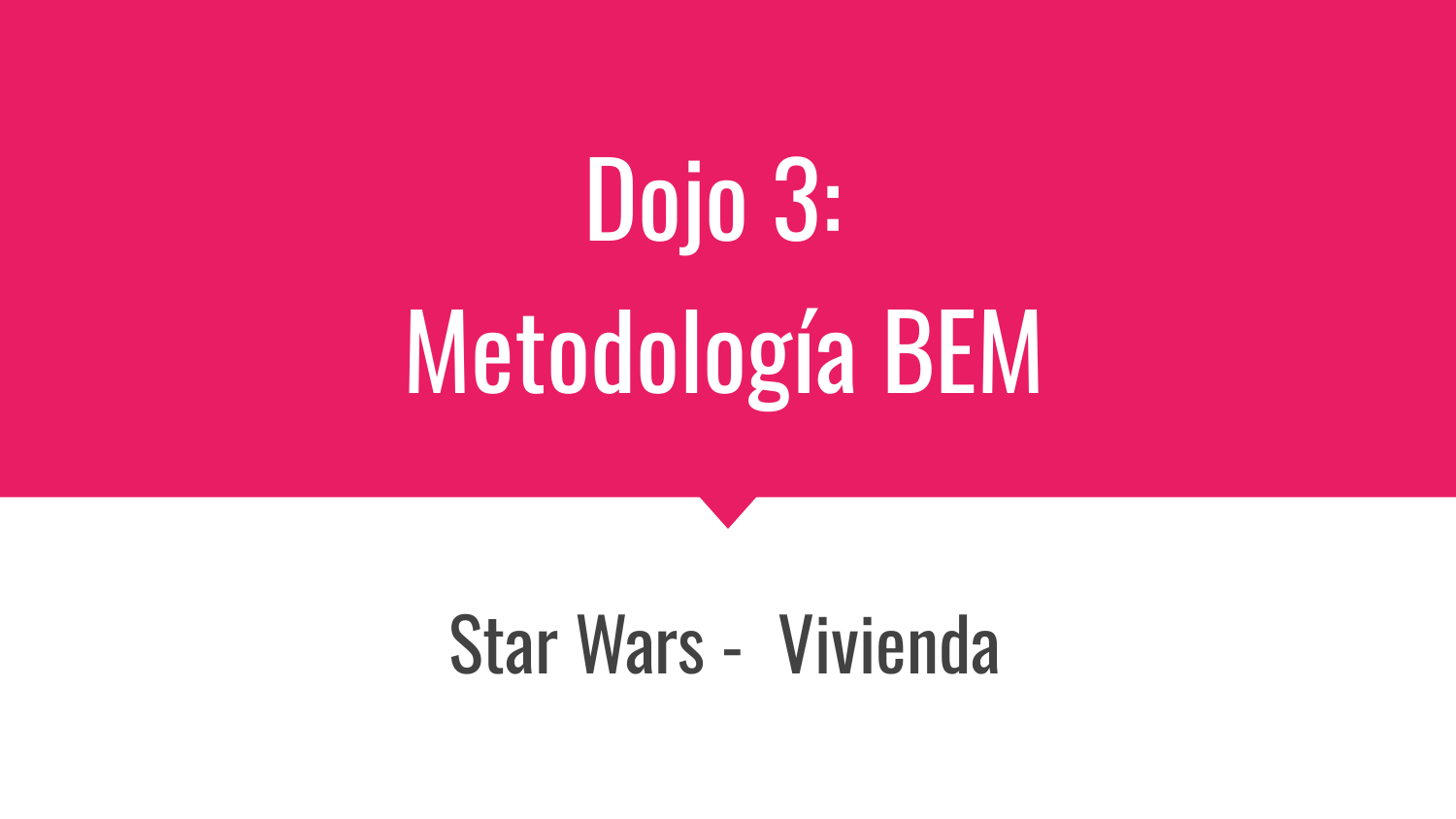

# Dojo 3:
Metodología BEM
Star Wars -  Vivienda